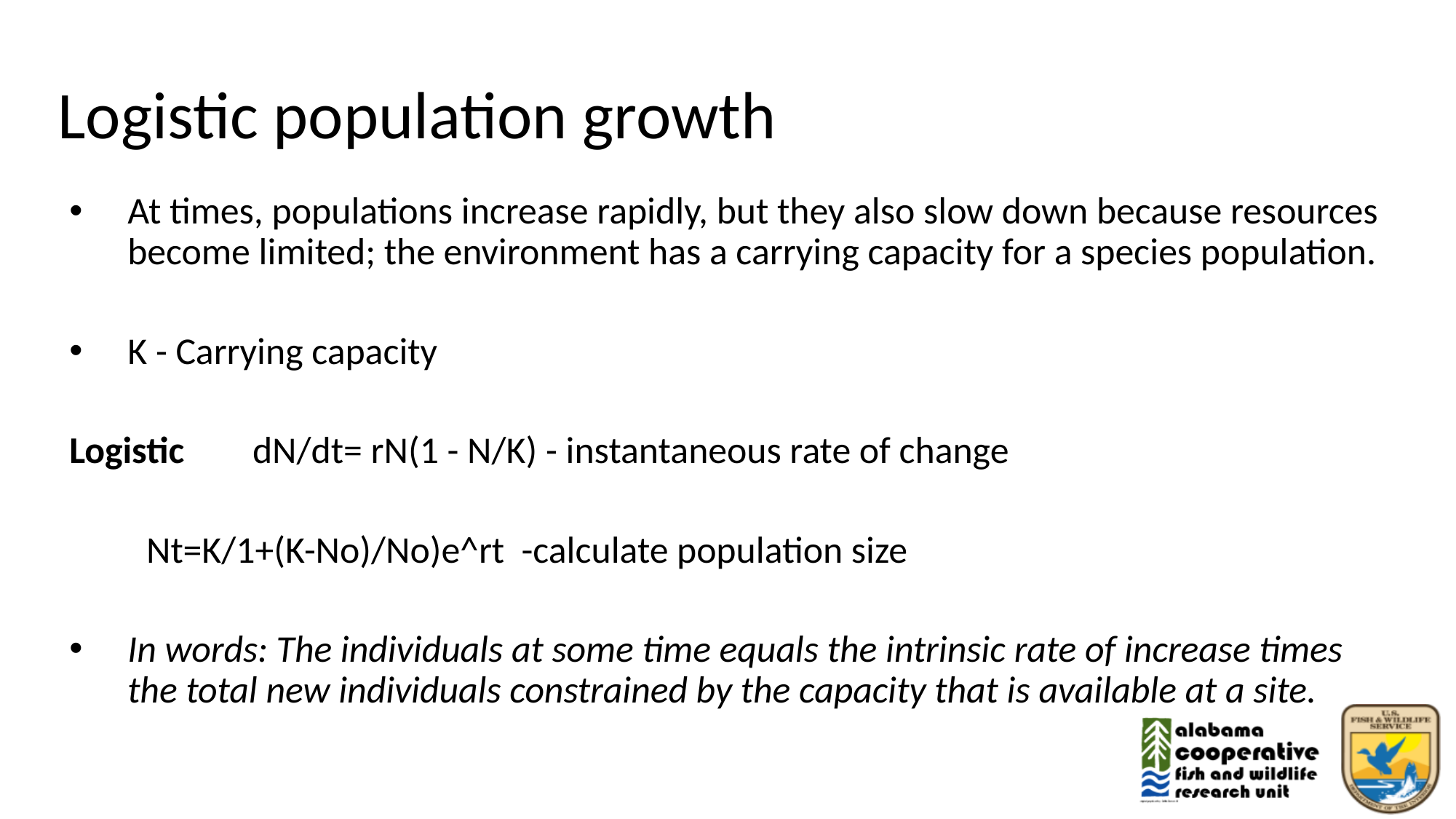

# Logistic population growth

At times, populations increase rapidly, but they also slow down because resources become limited; the environment has a carrying capacity for a species population.

K - Carrying capacity

	Logistic        dN/dt= rN(1 - N/K) - instantaneous rate of change

		         Nt=K/1+(K-No)/No)e^rt  -calculate population size

In words: The individuals at some time equals the intrinsic rate of increase times the total new individuals constrained by the capacity that is available at a site.